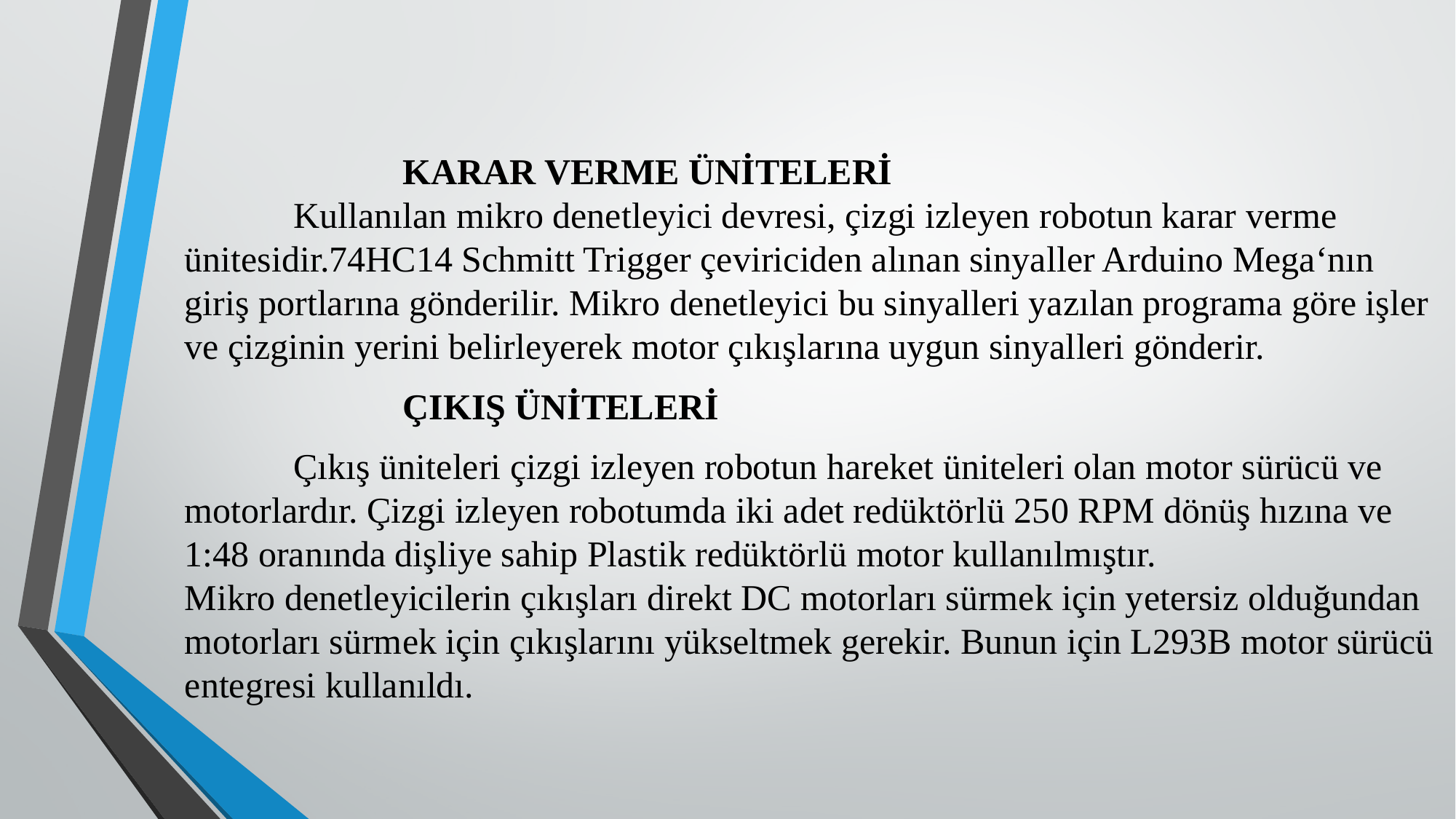

KARAR VERME ÜNİTELERİ
	Kullanılan mikro denetleyici devresi, çizgi izleyen robotun karar verme    ünitesidir.74HC14 Schmitt Trigger çeviriciden alınan sinyaller Arduino Mega‘nın giriş portlarına gönderilir. Mikro denetleyici bu sinyalleri yazılan programa göre işler ve çizginin yerini belirleyerek motor çıkışlarına uygun sinyalleri gönderir.
		ÇIKIŞ ÜNİTELERİ
	Çıkış üniteleri çizgi izleyen robotun hareket üniteleri olan motor sürücü ve motorlardır. Çizgi izleyen robotumda iki adet redüktörlü 250 RPM dönüş hızına ve 1:48 oranında dişliye sahip Plastik redüktörlü motor kullanılmıştır. 
Mikro denetleyicilerin çıkışları direkt DC motorları sürmek için yetersiz olduğundan motorları sürmek için çıkışlarını yükseltmek gerekir. Bunun için L293B motor sürücü entegresi kullanıldı.